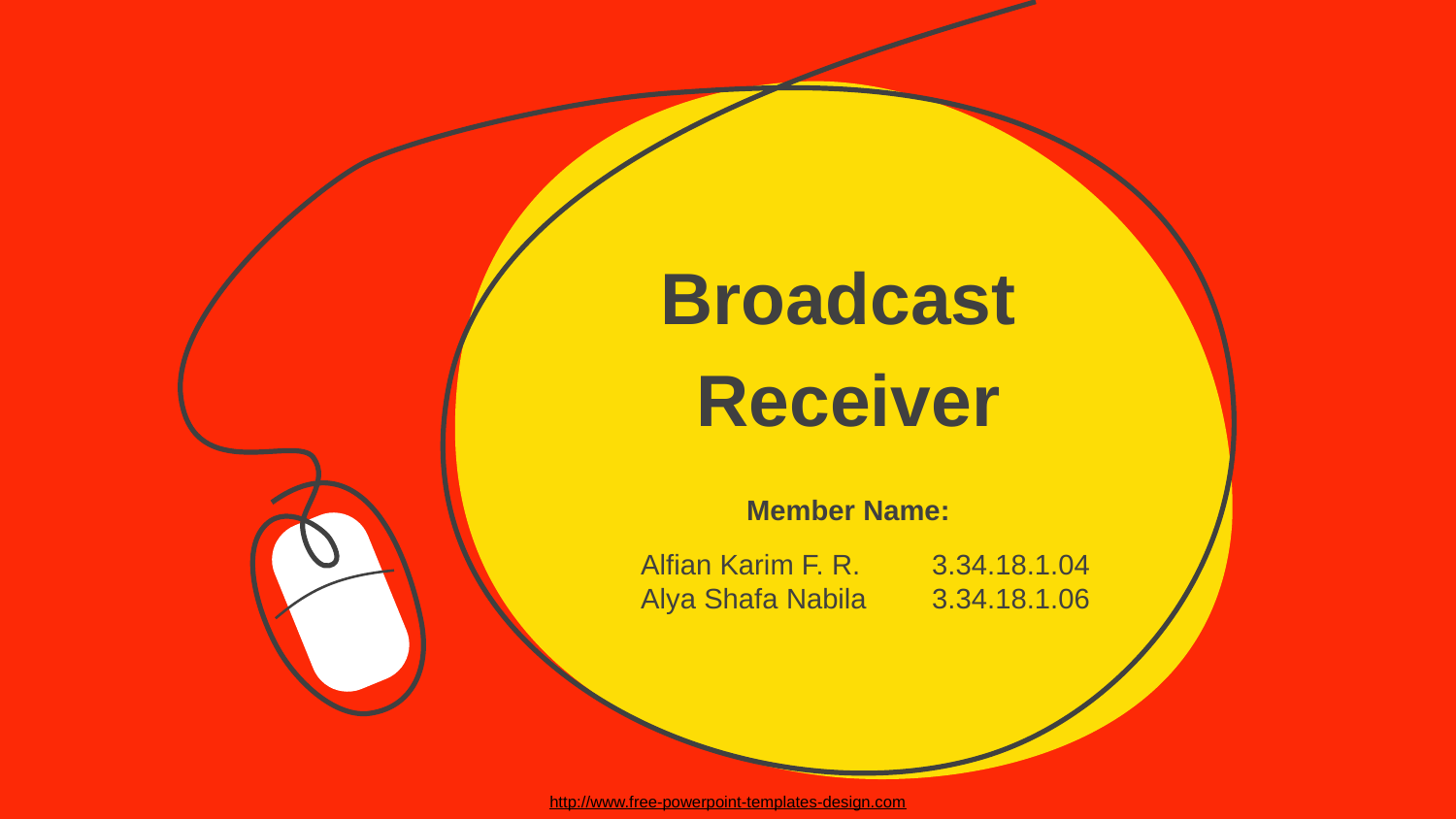

Broadcast
Receiver
Member Name:
Alfian Karim F. R.	3.34.18.1.04
Alya Shafa Nabila	3.34.18.1.06

http://www.free-powerpoint-templates-design.com